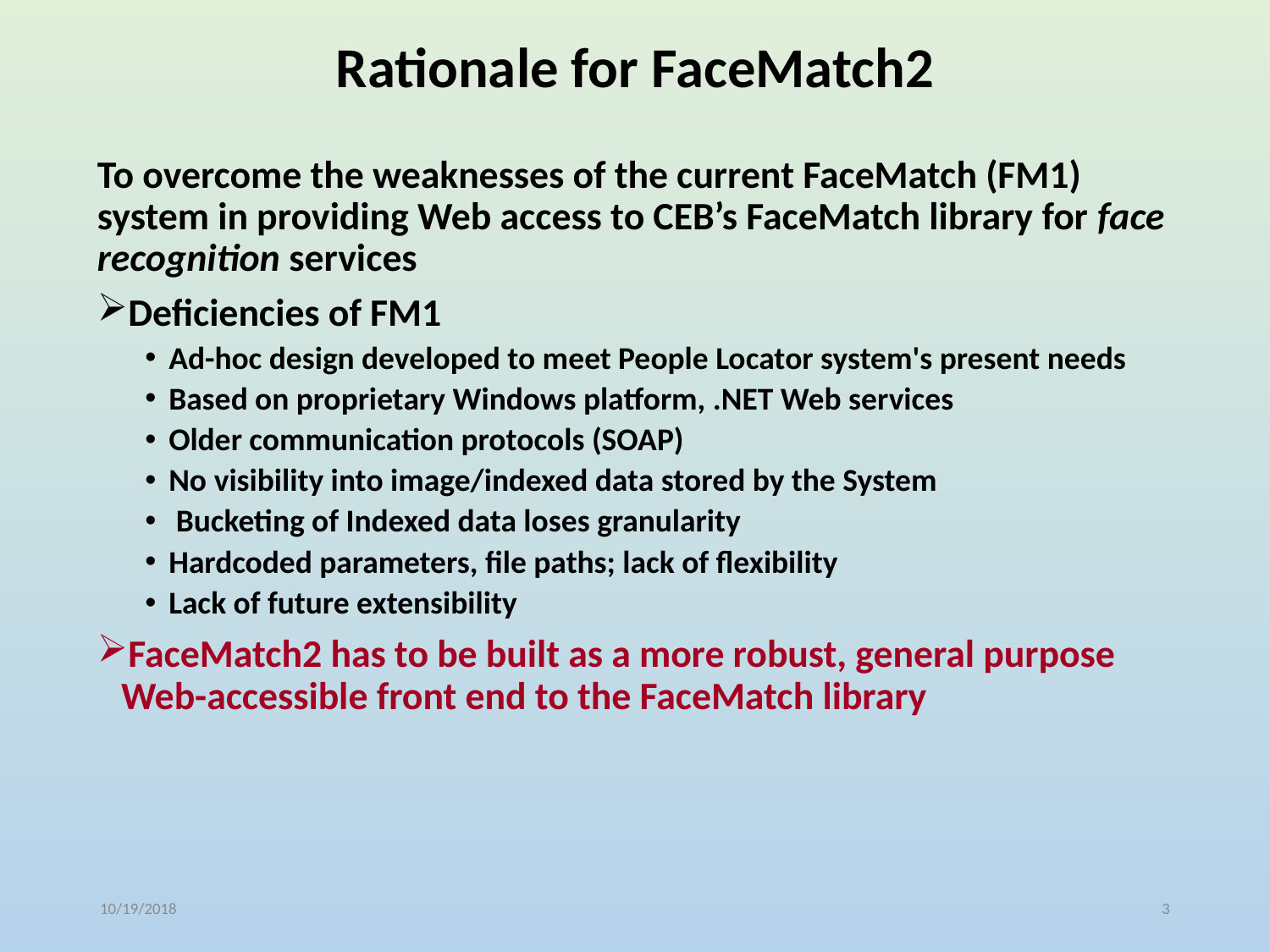

# Rationale for FaceMatch2
To overcome the weaknesses of the current FaceMatch (FM1) system in providing Web access to CEB’s FaceMatch library for face recognition services
Deficiencies of FM1
Ad-hoc design developed to meet People Locator system's present needs
Based on proprietary Windows platform, .NET Web services
Older communication protocols (SOAP)
No visibility into image/indexed data stored by the System
 Bucketing of Indexed data loses granularity
Hardcoded parameters, file paths; lack of flexibility
Lack of future extensibility
FaceMatch2 has to be built as a more robust, general purpose Web-accessible front end to the FaceMatch library
10/19/2018

3